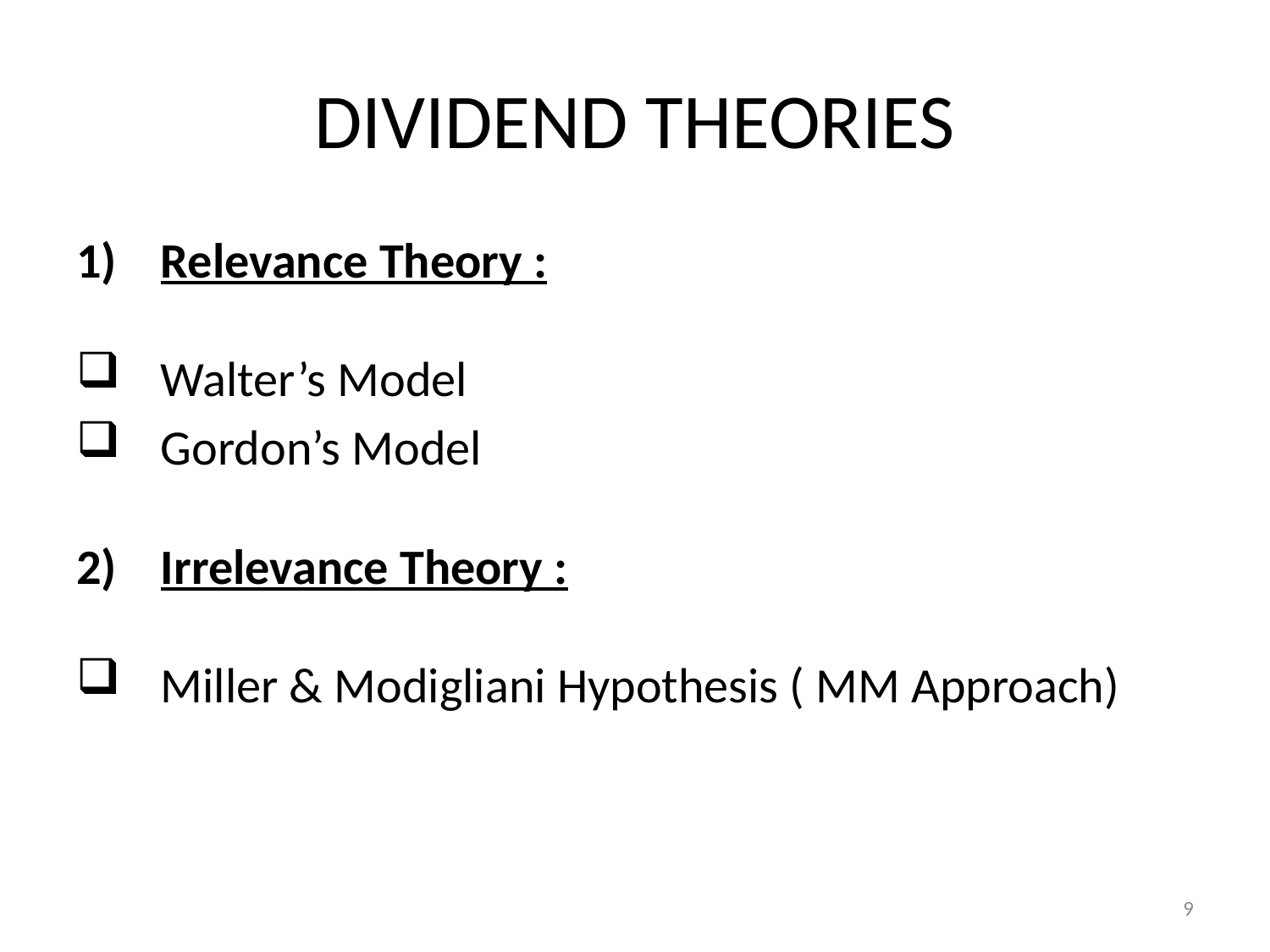

# DIVIDEND THEORIES
Relevance Theory :

Walter’s Model
Gordon’s Model

Irrelevance Theory :

Miller & Modigliani Hypothesis ( MM Approach)

9